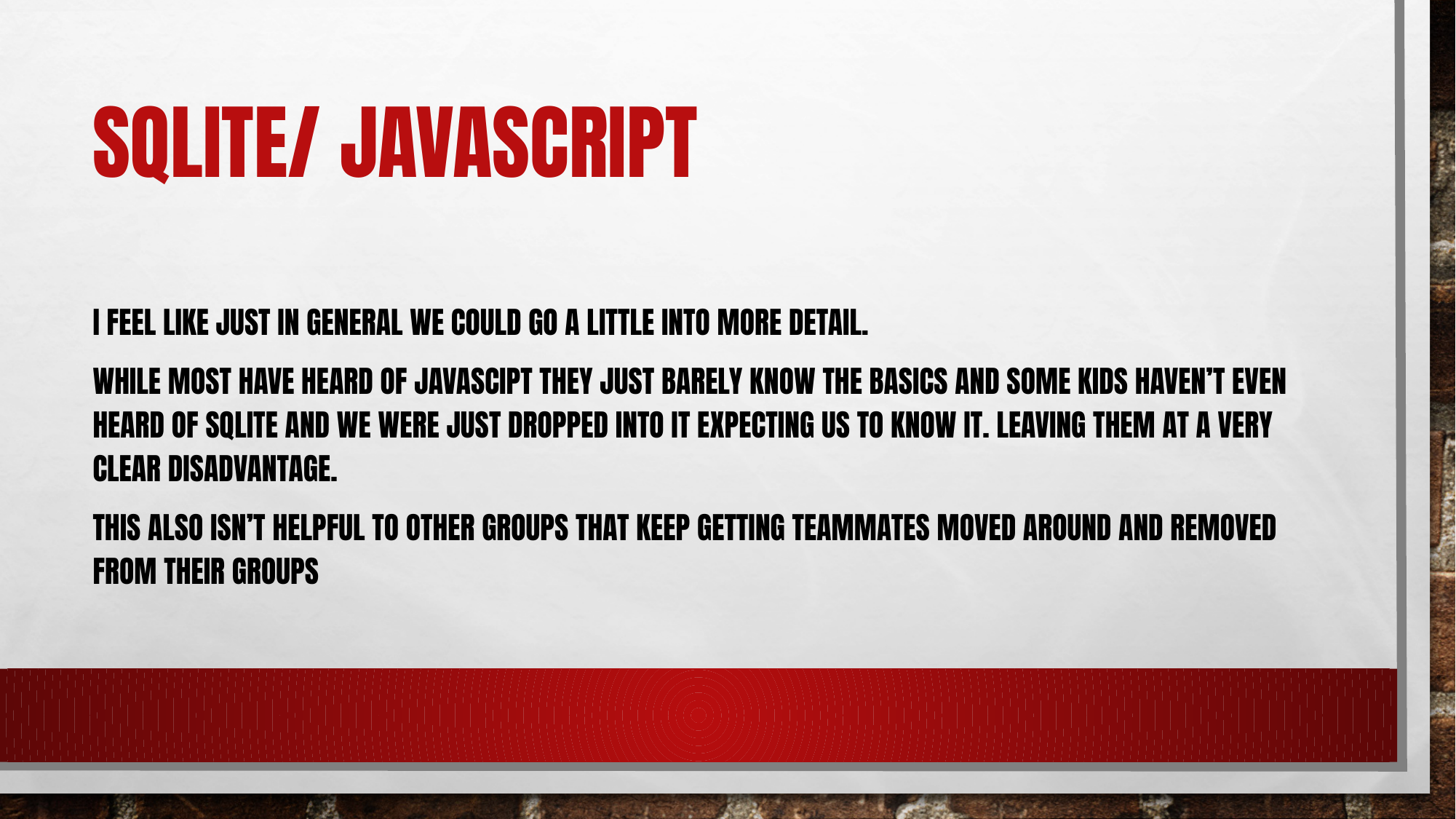

# SQLite/ JavaScript
I feel like just in general we could go a little into more detail.
While most have heard of javascipt they just barely know the basics and some kids haven’t even heard of SQLite and we were just dropped into it expecting us to know it. Leaving them at a very clear disadvantage.
This also isn’t helpful to other groups that keep getting teammates moved around and removed from their groups